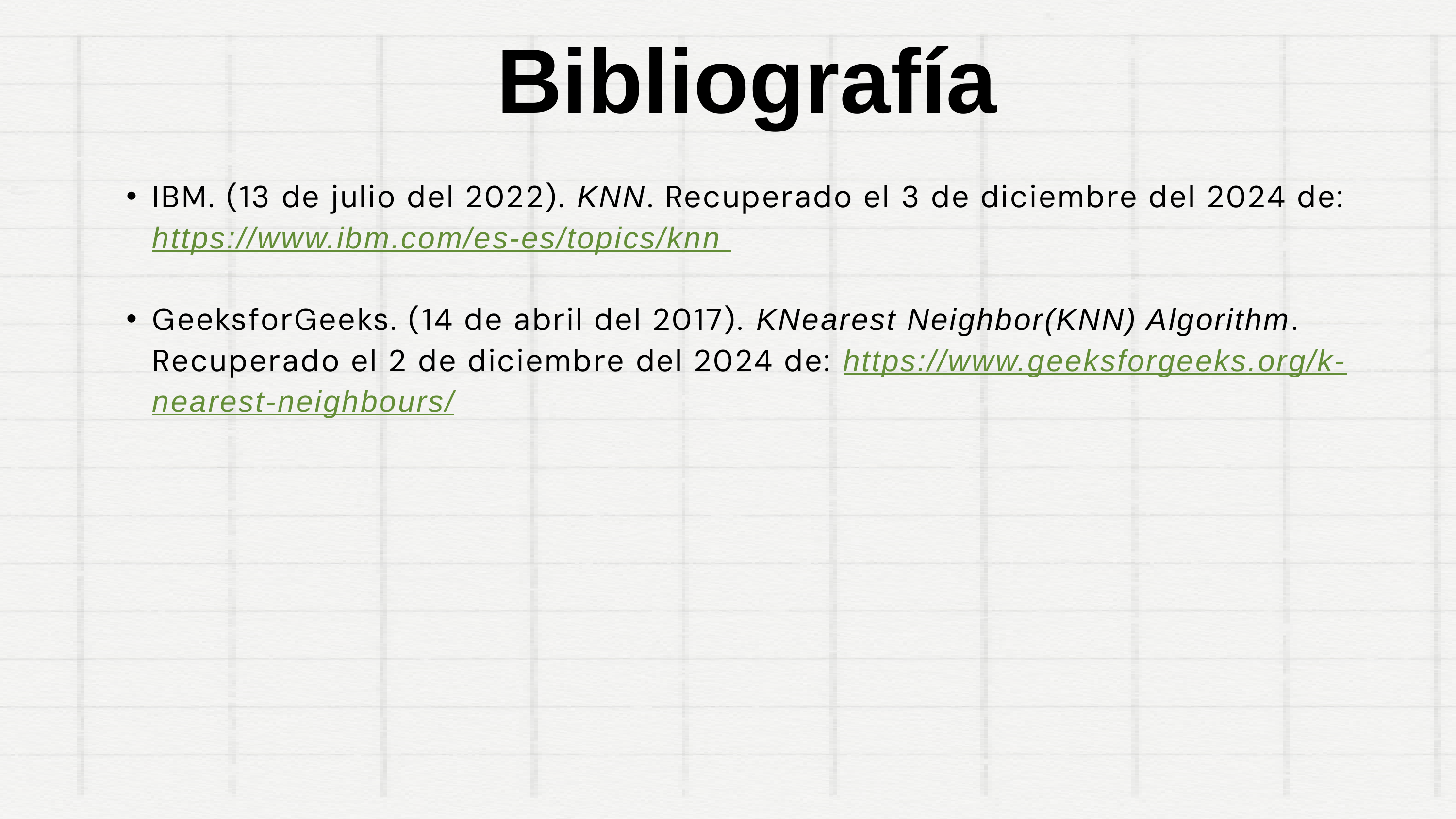

Bibliografía
IBM. (13 de julio del 2022). KNN. Recuperado el 3 de diciembre del 2024 de: https://www.ibm.com/es-es/topics/knn

GeeksforGeeks. (14 de abril del 2017). KNearest Neighbor(KNN) Algorithm. Recuperado el 2 de diciembre del 2024 de: https://www.geeksforgeeks.org/k-nearest-neighbours/